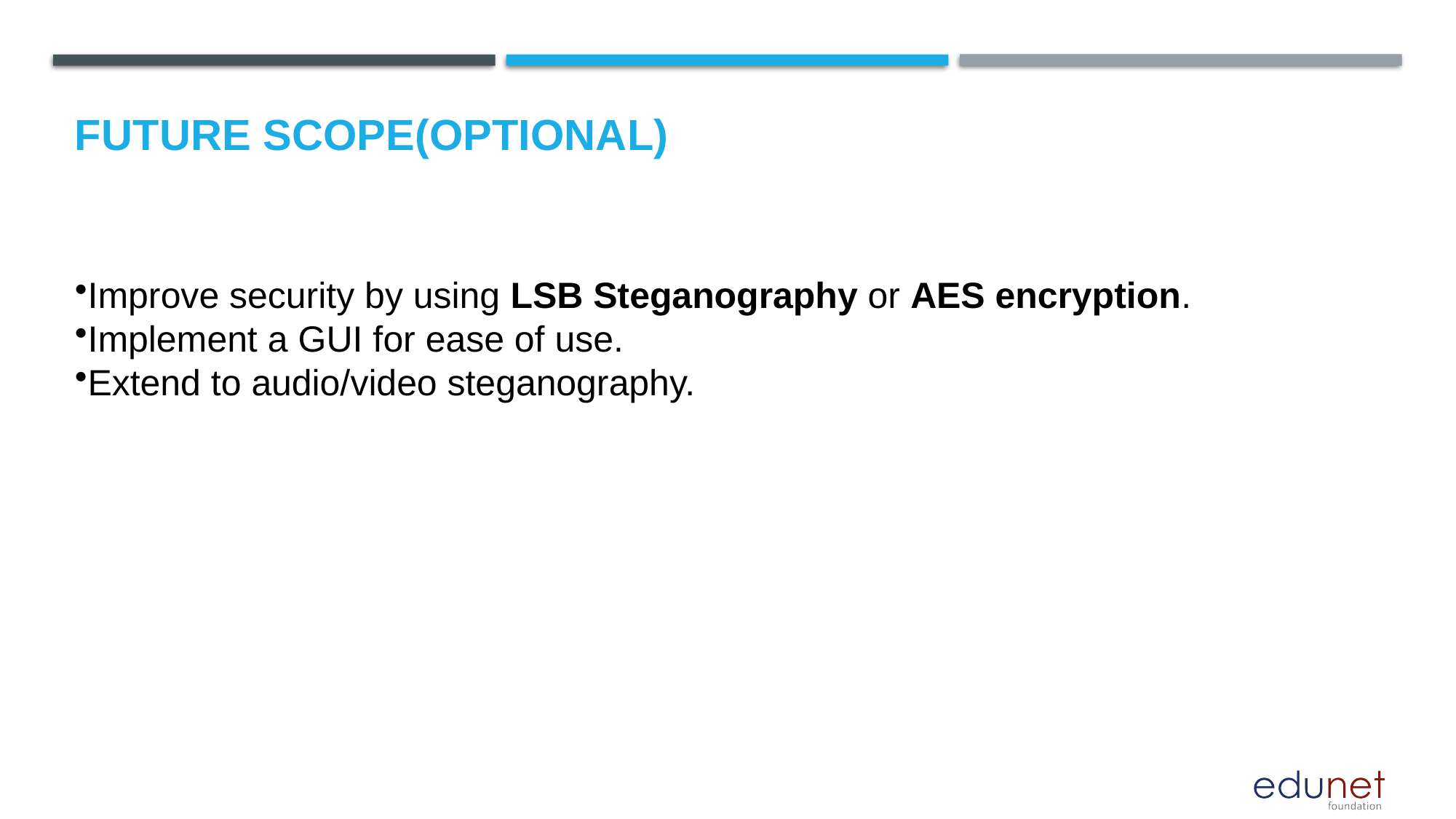

Future scope(optional)

Improve security by using LSB Steganography or AES encryption.
Implement a GUI for ease of use.
Extend to audio/video steganography.